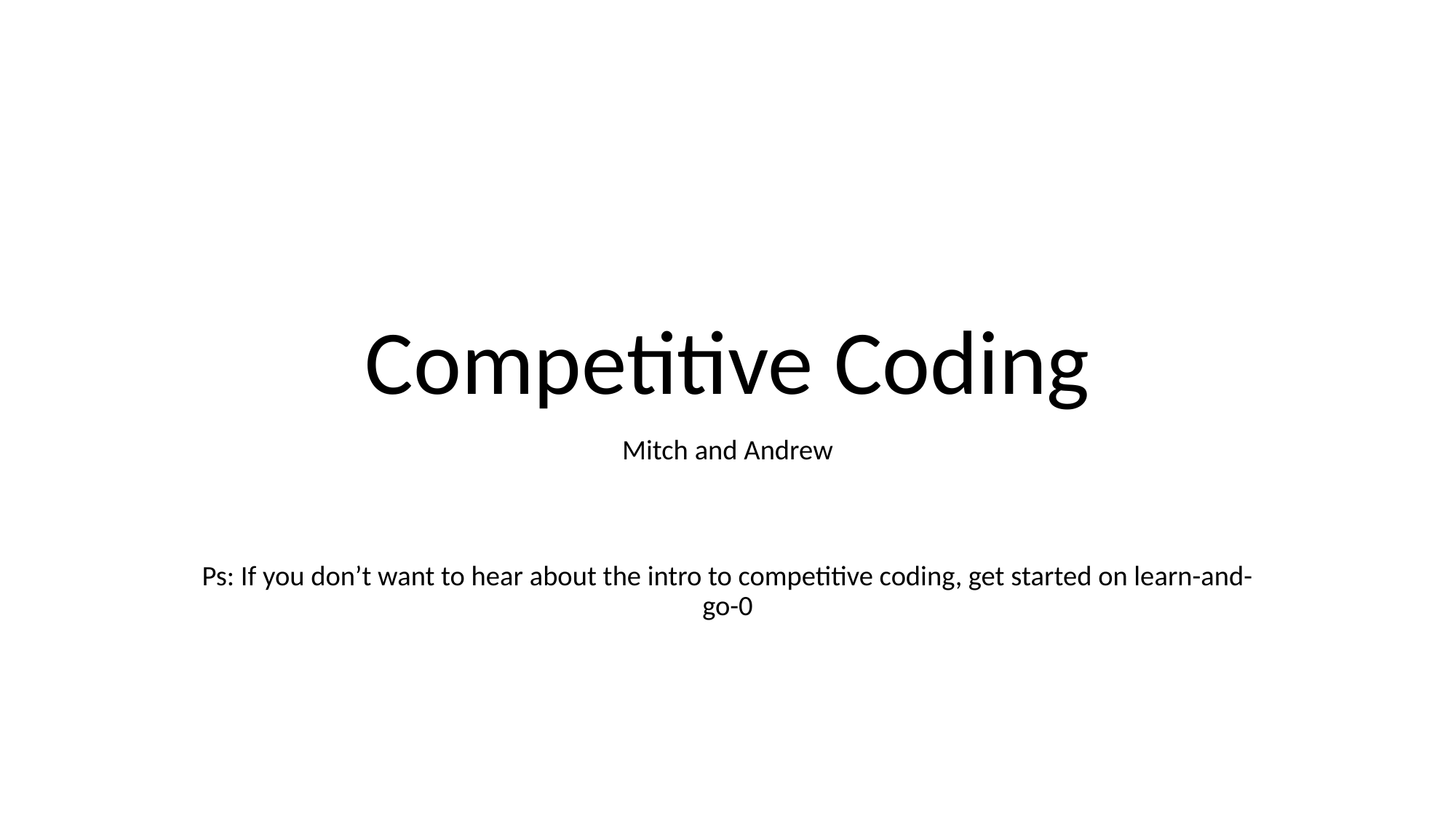

# Competitive Coding
Mitch and Andrew

Ps: If you don’t want to hear about the intro to competitive coding, get started on learn-and-go-0